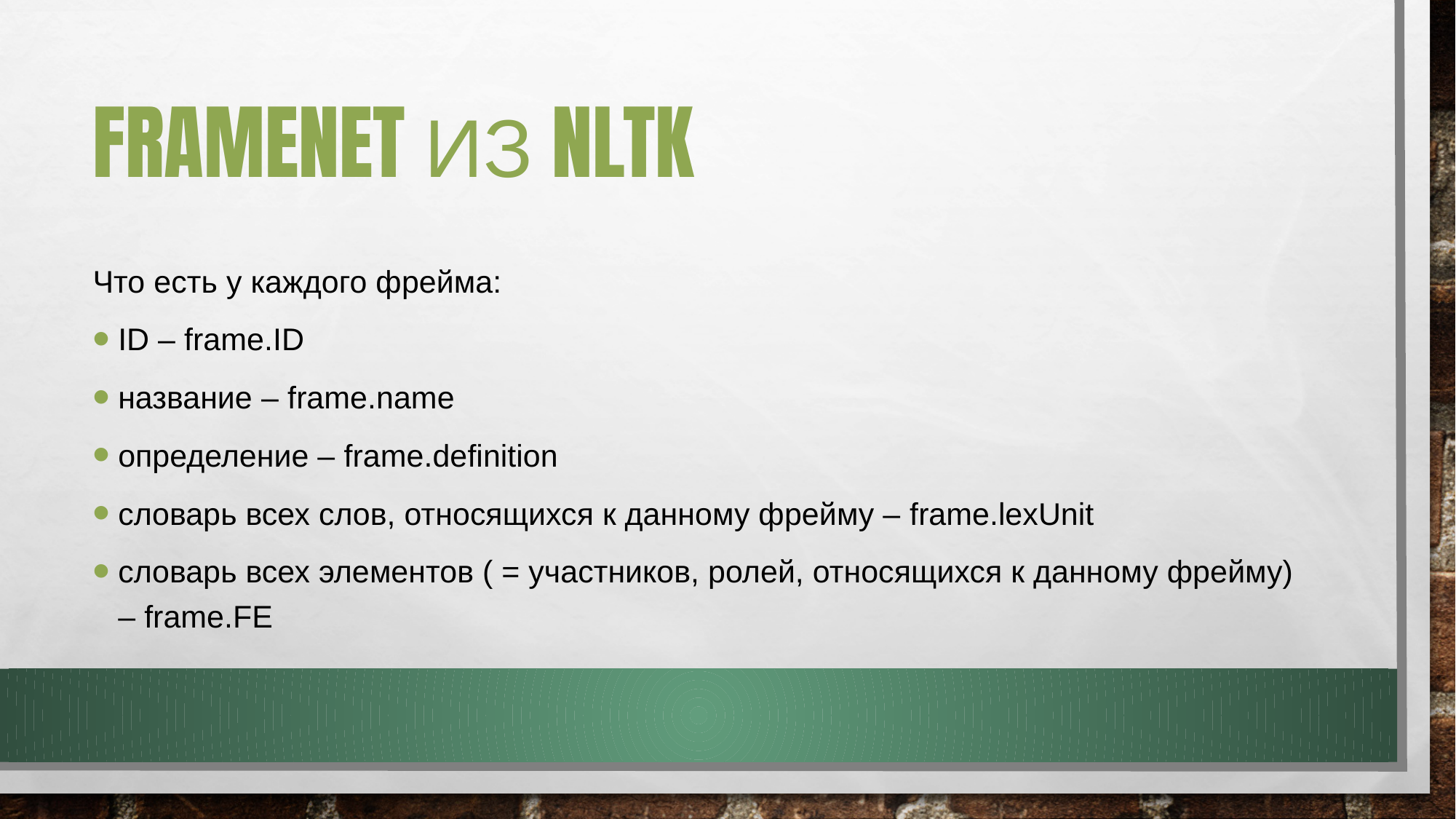

# Framenet из nltk
Что есть у каждого фрейма:
ID – frame.ID
название – frame.name
определение – frame.definition
словарь всех слов, относящихся к данному фрейму – frame.lexUnit
словарь всех элементов ( = участников, ролей, относящихся к данному фрейму) – frame.FE